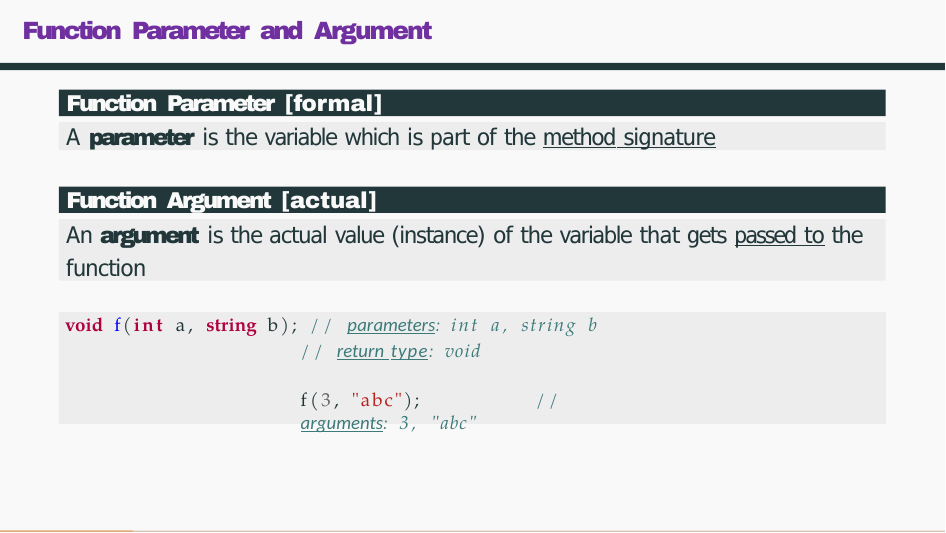

# Function Parameter and Argument
Function Parameter [formal]
A parameter is the variable which is part of the method signature
Function Argument [actual]
An argument is the actual value (instance) of the variable that gets passed to the
function
void f(int a, string b); // parameters: int a, string b
// return type: void

f(3, "abc");	// arguments: 3, "abc"